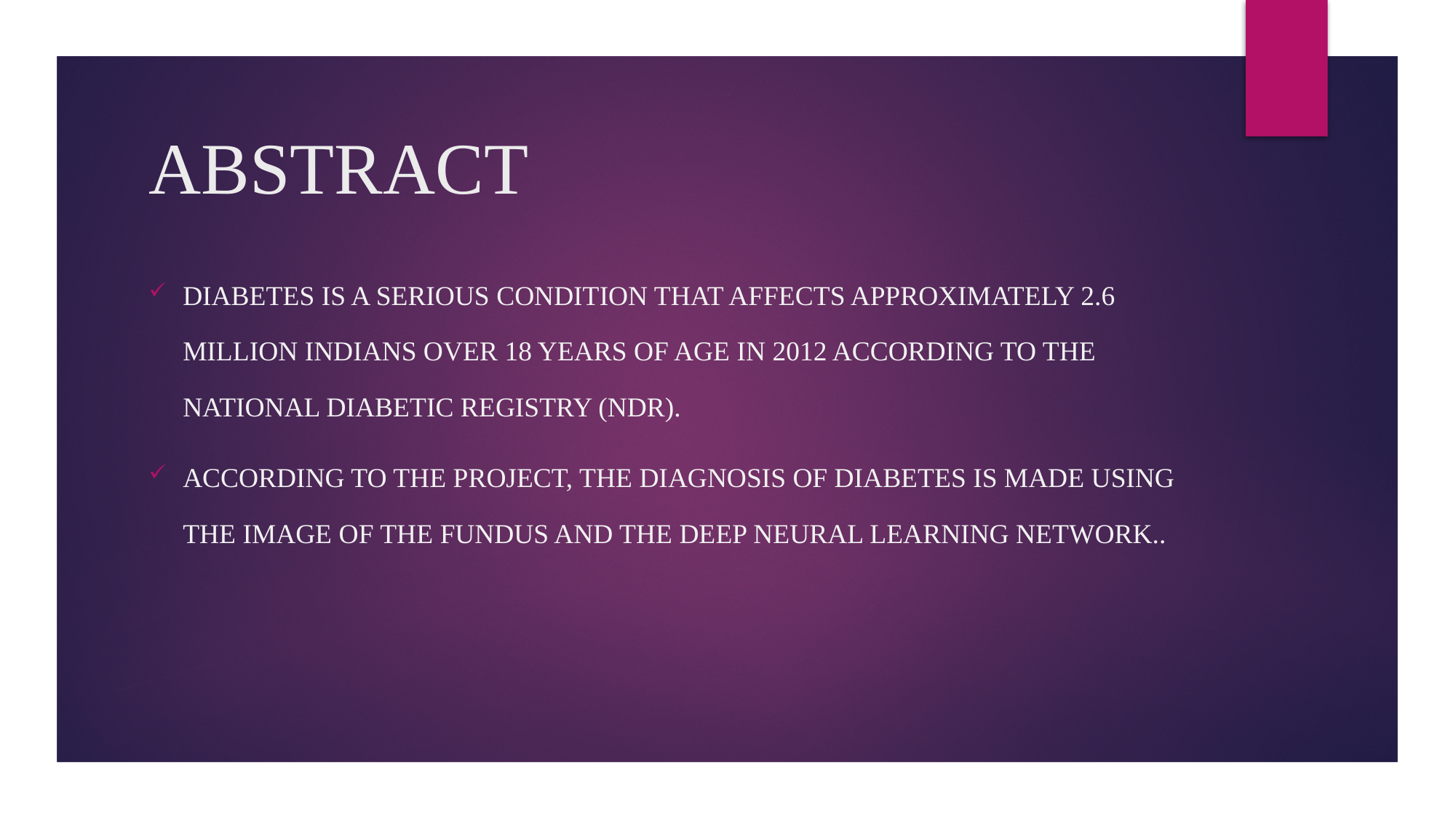

# ABSTRACT
Diabetes is a serious condition that affects approximately 2.6 million Indians over 18 years of age in 2012 according to the National Diabetic Registry (NDR).
According to the project, the diagnosis of diabetes is made using the image of the fundus and the deep neural learning network..